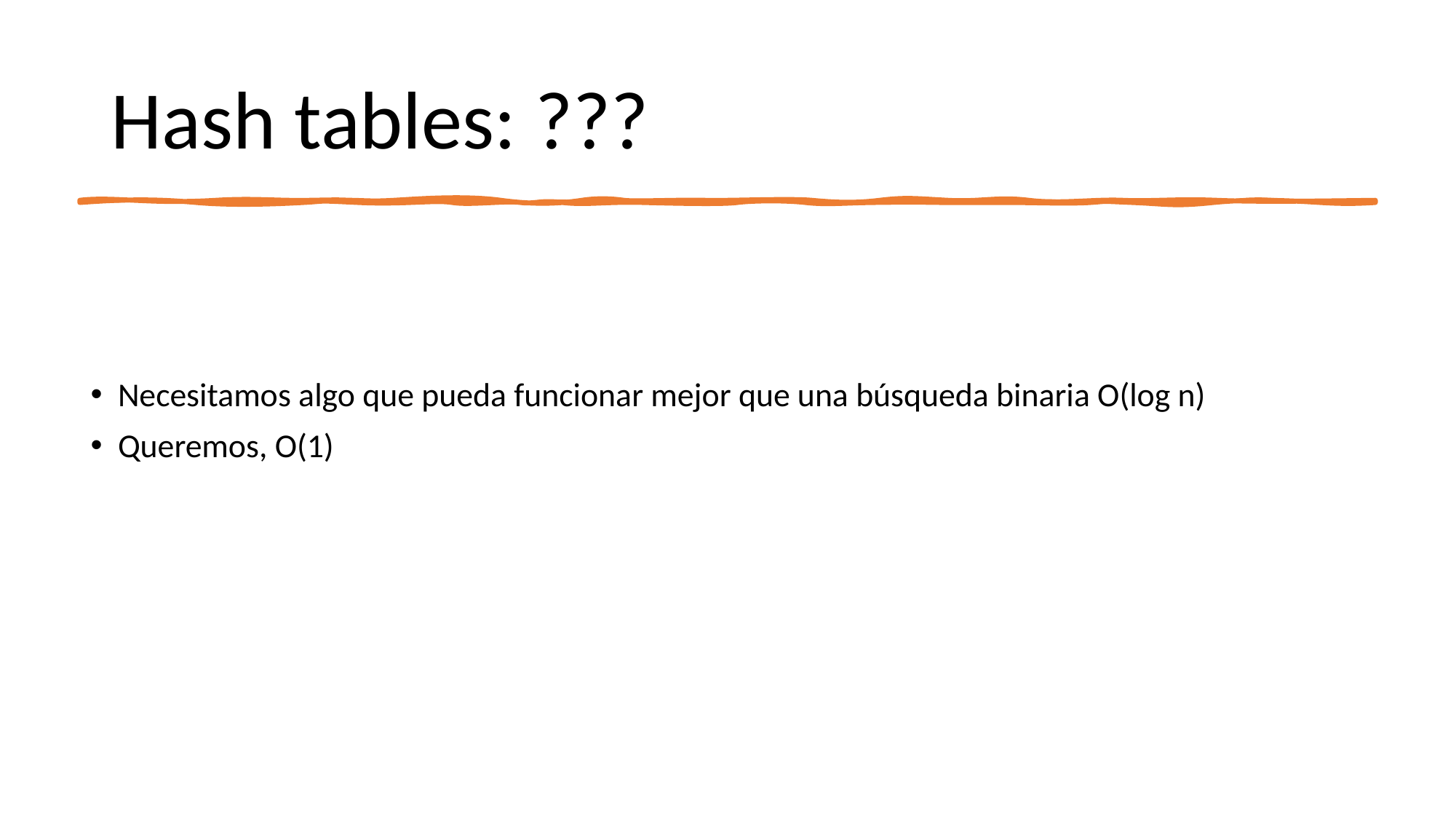

# Hash tables: ???

Necesitamos algo que pueda funcionar mejor que una búsqueda binaria O(log n)
Queremos, O(1)